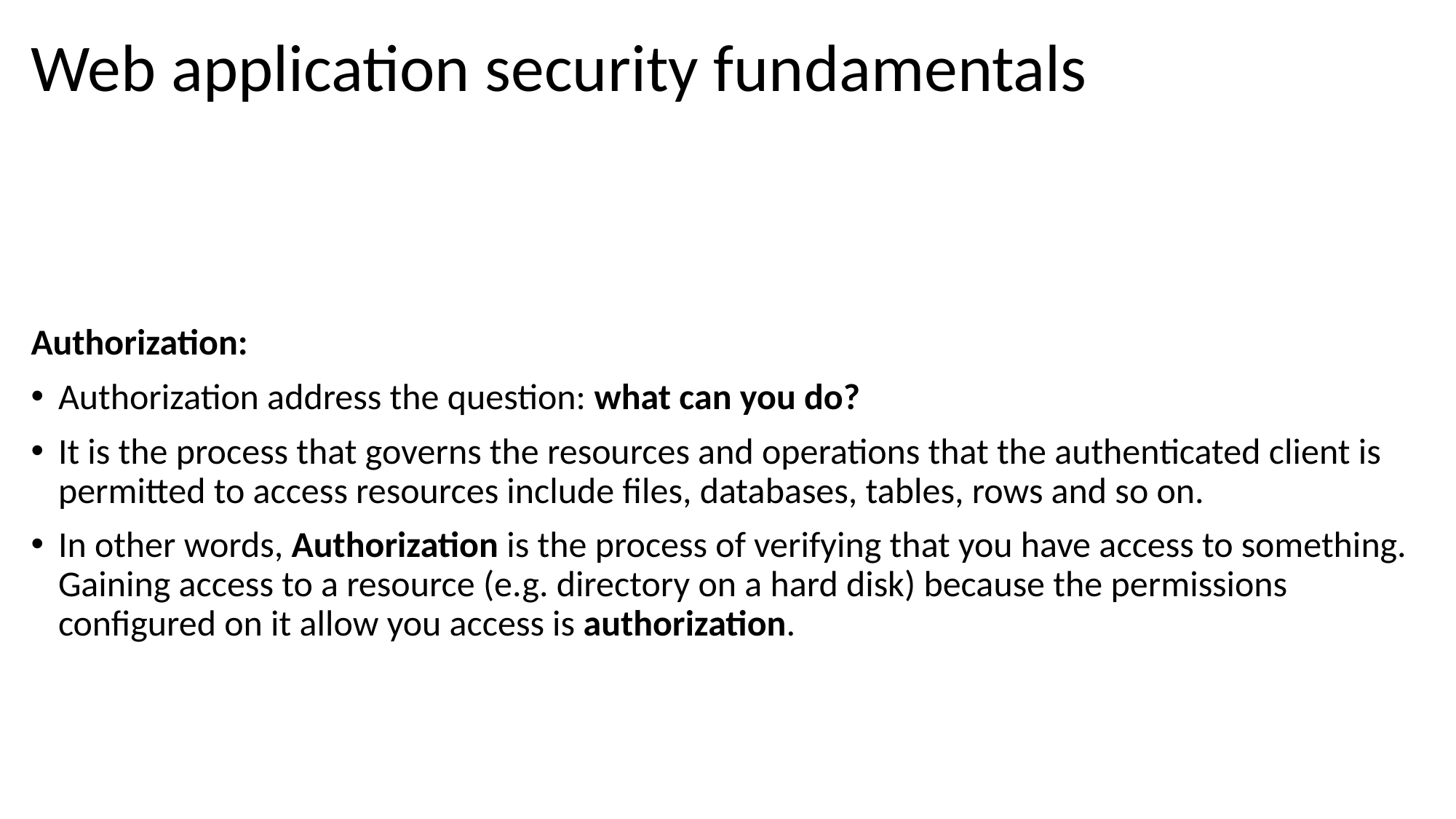

# Web application security fundamentals
Authorization:
Authorization address the question: what can you do?
It is the process that governs the resources and operations that the authenticated client is permitted to access resources include files, databases, tables, rows and so on.
In other words, Authorization is the process of verifying that you have access to something. Gaining access to a resource (e.g. directory on a hard disk) because the permissions configured on it allow you access is authorization.